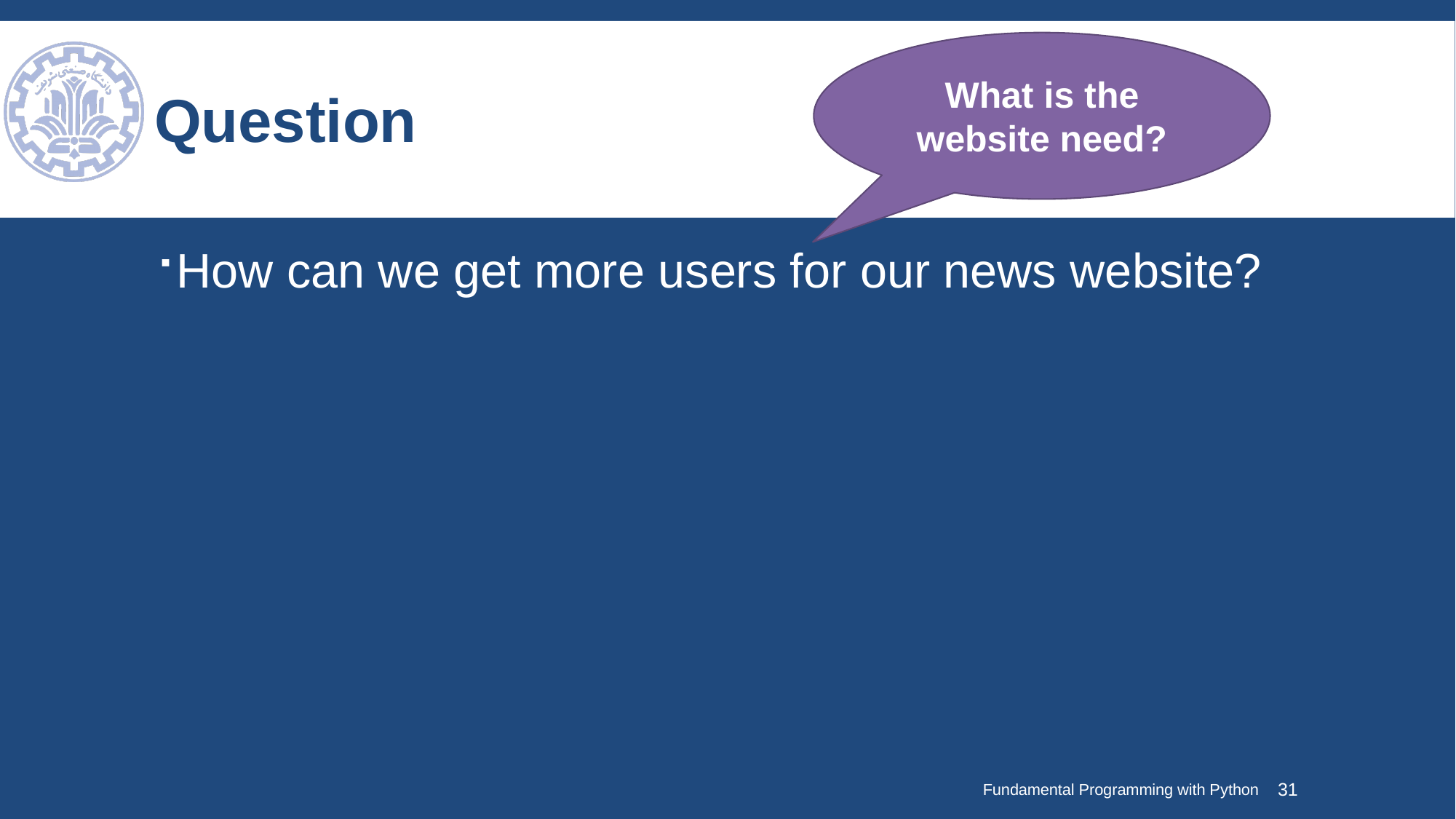

What is the website need?
# Question
How can we get more users for our news website?
Fundamental Programming with Python
31